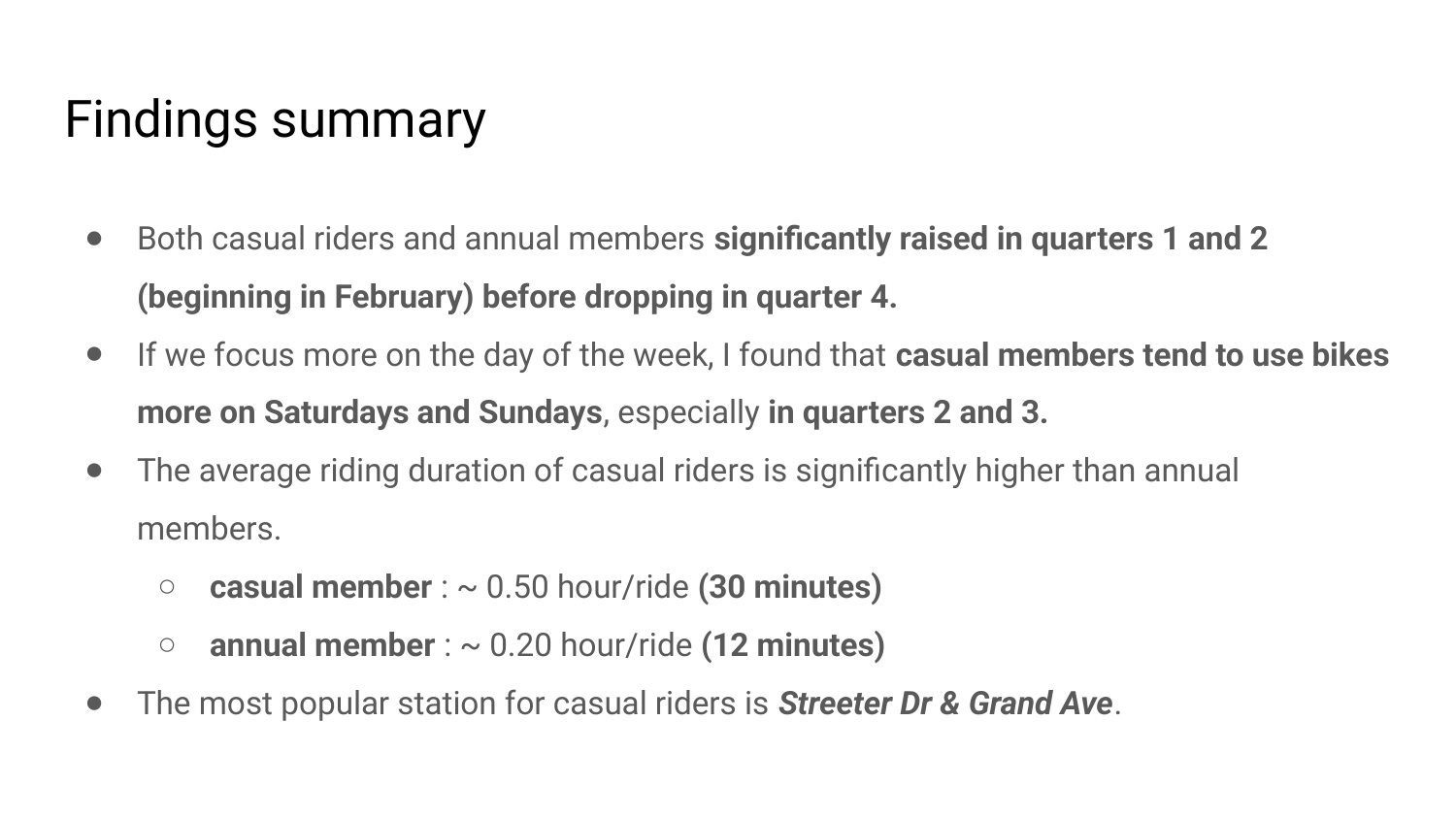

# Findings summary
Both casual riders and annual members significantly raised in quarters 1 and 2 (beginning in February) before dropping in quarter 4.
If we focus more on the day of the week, I found that casual members tend to use bikes more on Saturdays and Sundays, especially in quarters 2 and 3.
The average riding duration of casual riders is significantly higher than annual members.
casual member : ~ 0.50 hour/ride (30 minutes)
annual member : ~ 0.20 hour/ride (12 minutes)
The most popular station for casual riders is Streeter Dr & Grand Ave.